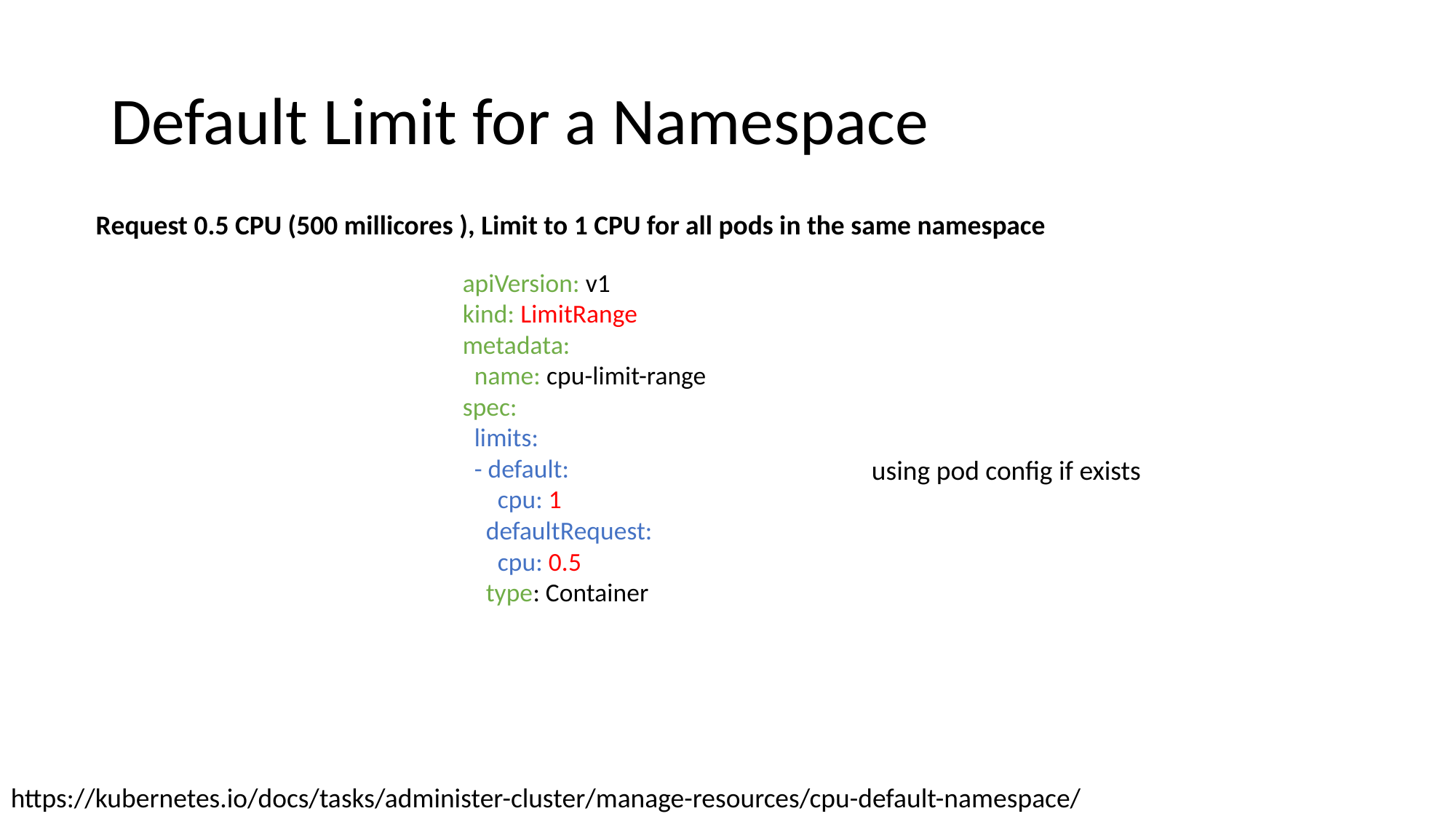

# Default Limit for a Namespace
Request 0.5 CPU (500 millicores ), Limit to 1 CPU for all pods in the same namespace
apiVersion: v1
kind: LimitRange
metadata:
  name: cpu-limit-range
spec:
  limits:
  - default:
      cpu: 1
    defaultRequest:
      cpu: 0.5
    type: Container
using pod config if exists

https://kubernetes.io/docs/tasks/administer-cluster/manage-resources/cpu-default-namespace/